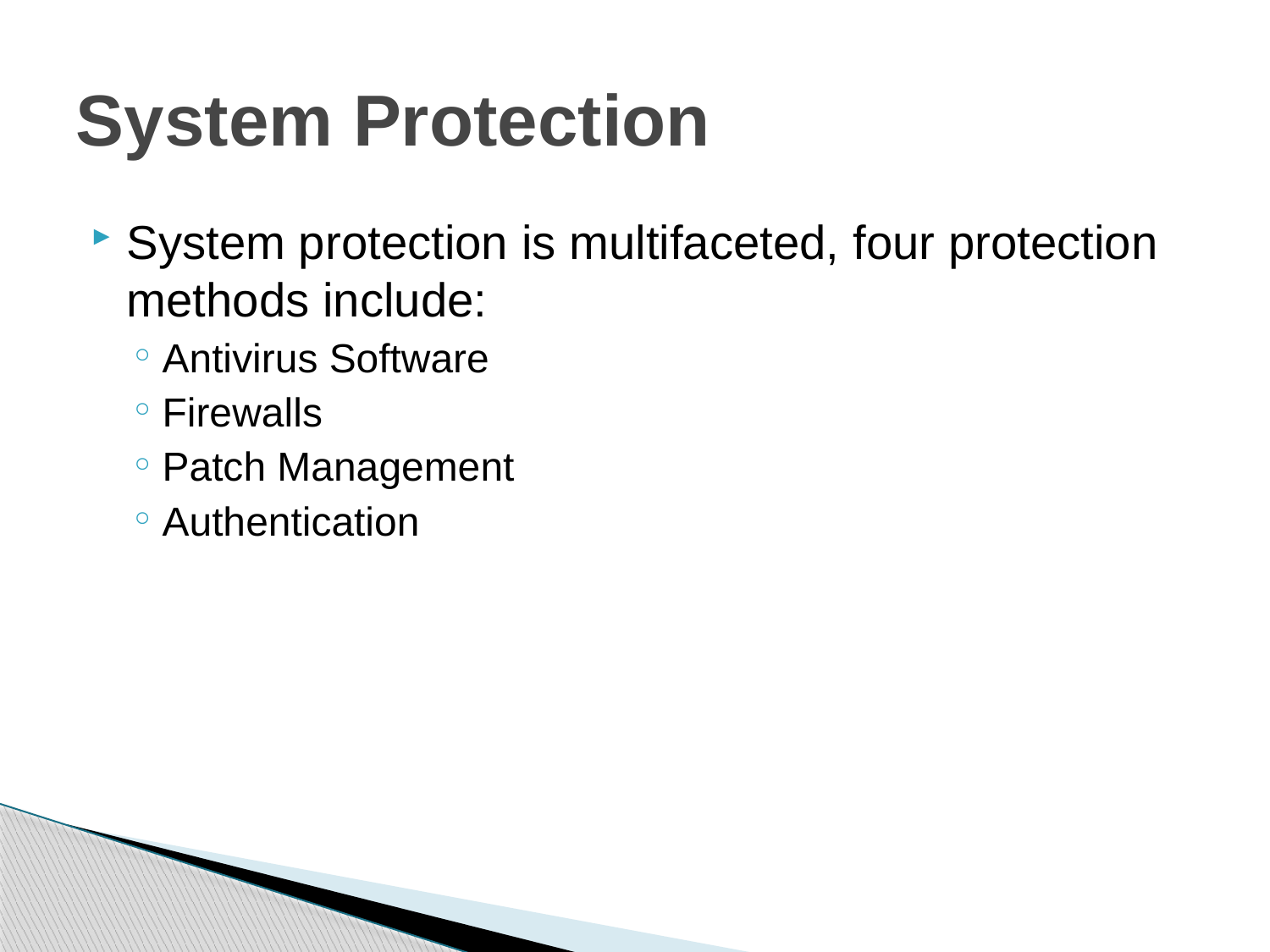

# System Protection
System protection is multifaceted, four protection methods include:
Antivirus Software
Firewalls
Patch Management
Authentication